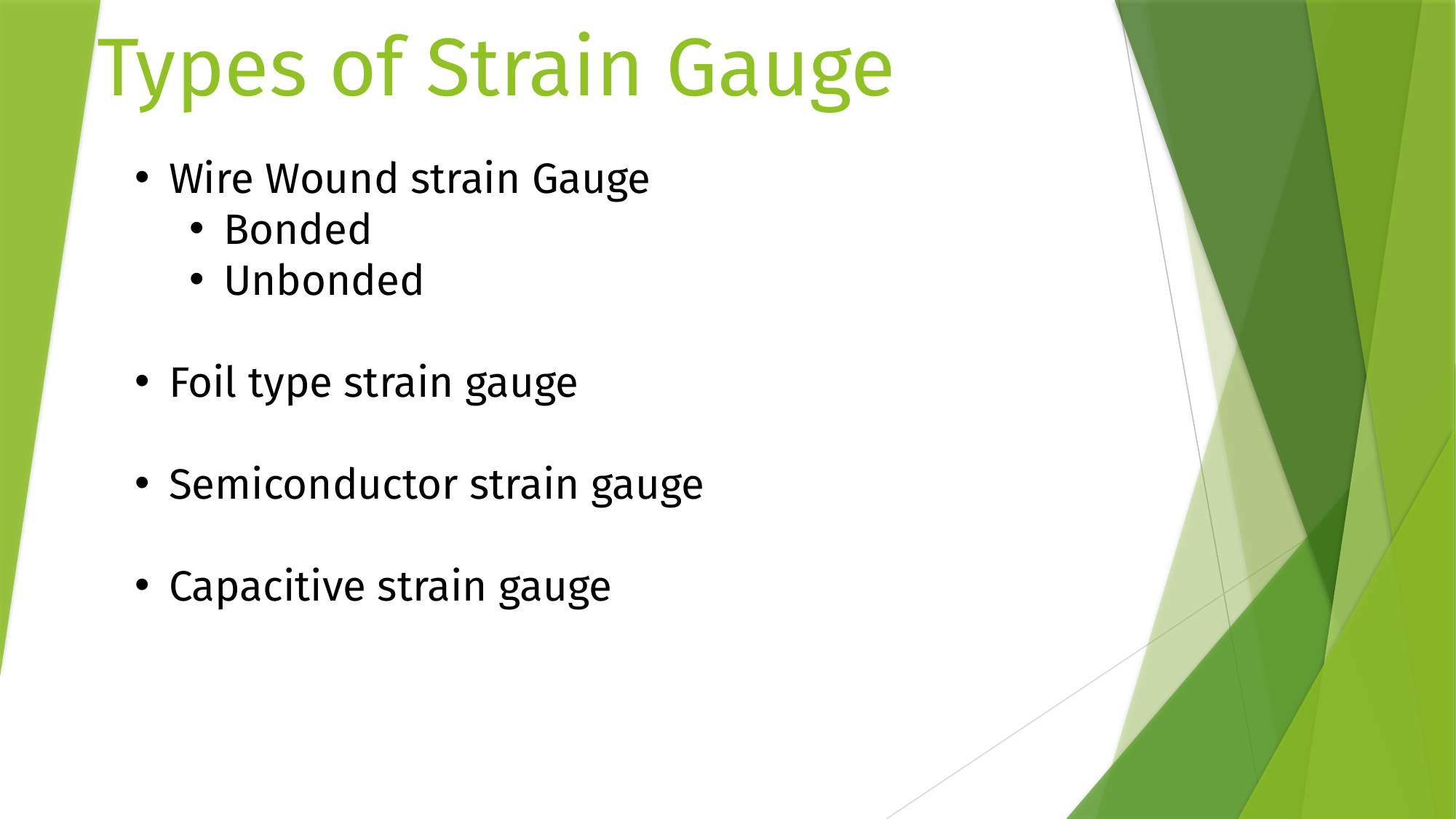

# Types of Strain Gauge
Wire Wound strain Gauge
Bonded
Unbonded

Foil type strain gauge

Semiconductor strain gauge

Capacitive strain gauge